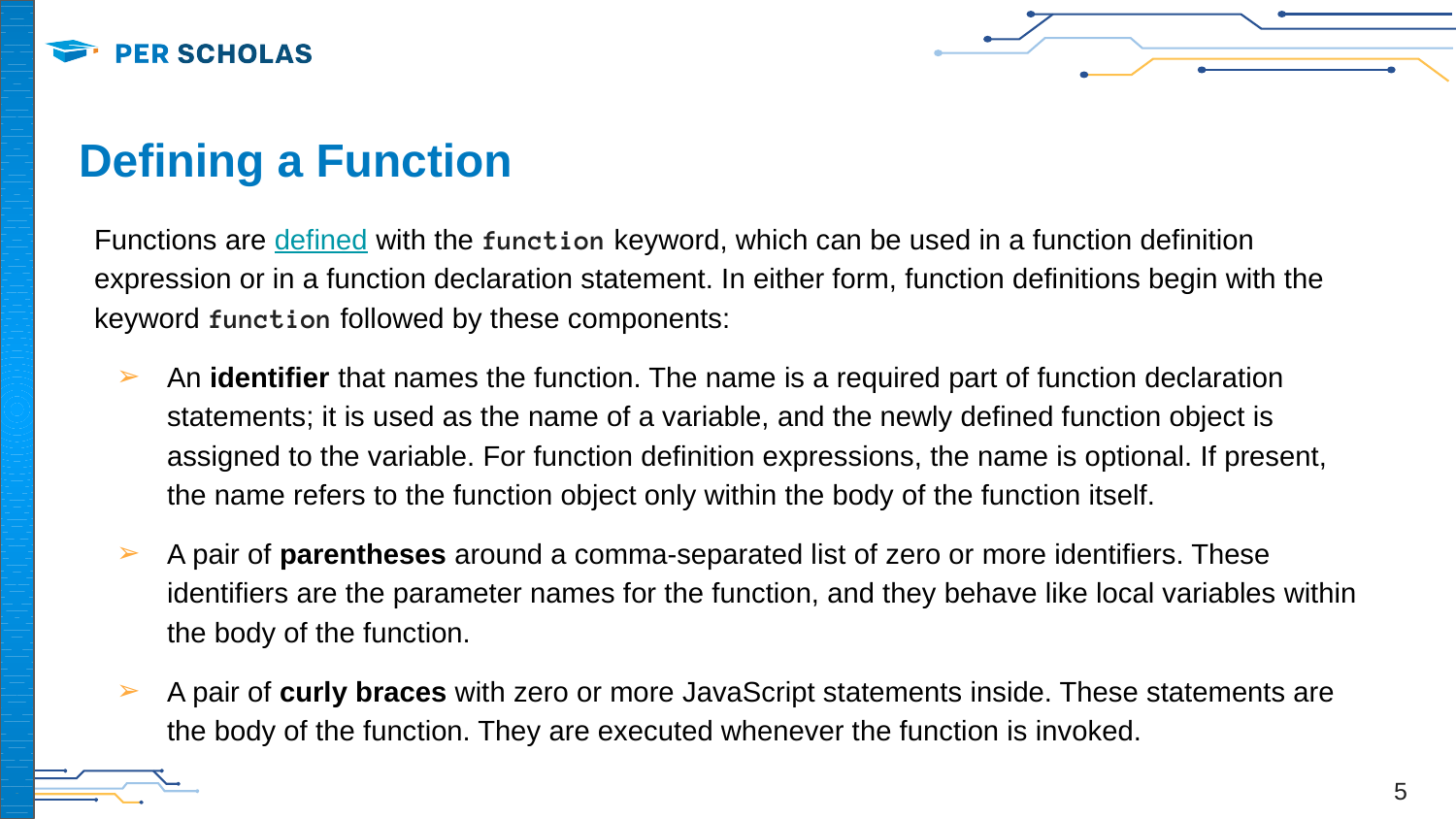

# Defining a Function
Functions are defined with the function keyword, which can be used in a function definition expression or in a function declaration statement. In either form, function definitions begin with the keyword function followed by these components:
An identifier that names the function. The name is a required part of function declaration statements; it is used as the name of a variable, and the newly defined function object is assigned to the variable. For function definition expressions, the name is optional. If present, the name refers to the function object only within the body of the function itself.
A pair of parentheses around a comma-separated list of zero or more identifiers. These identifiers are the parameter names for the function, and they behave like local variables within the body of the function.
A pair of curly braces with zero or more JavaScript statements inside. These statements are the body of the function. They are executed whenever the function is invoked.
5